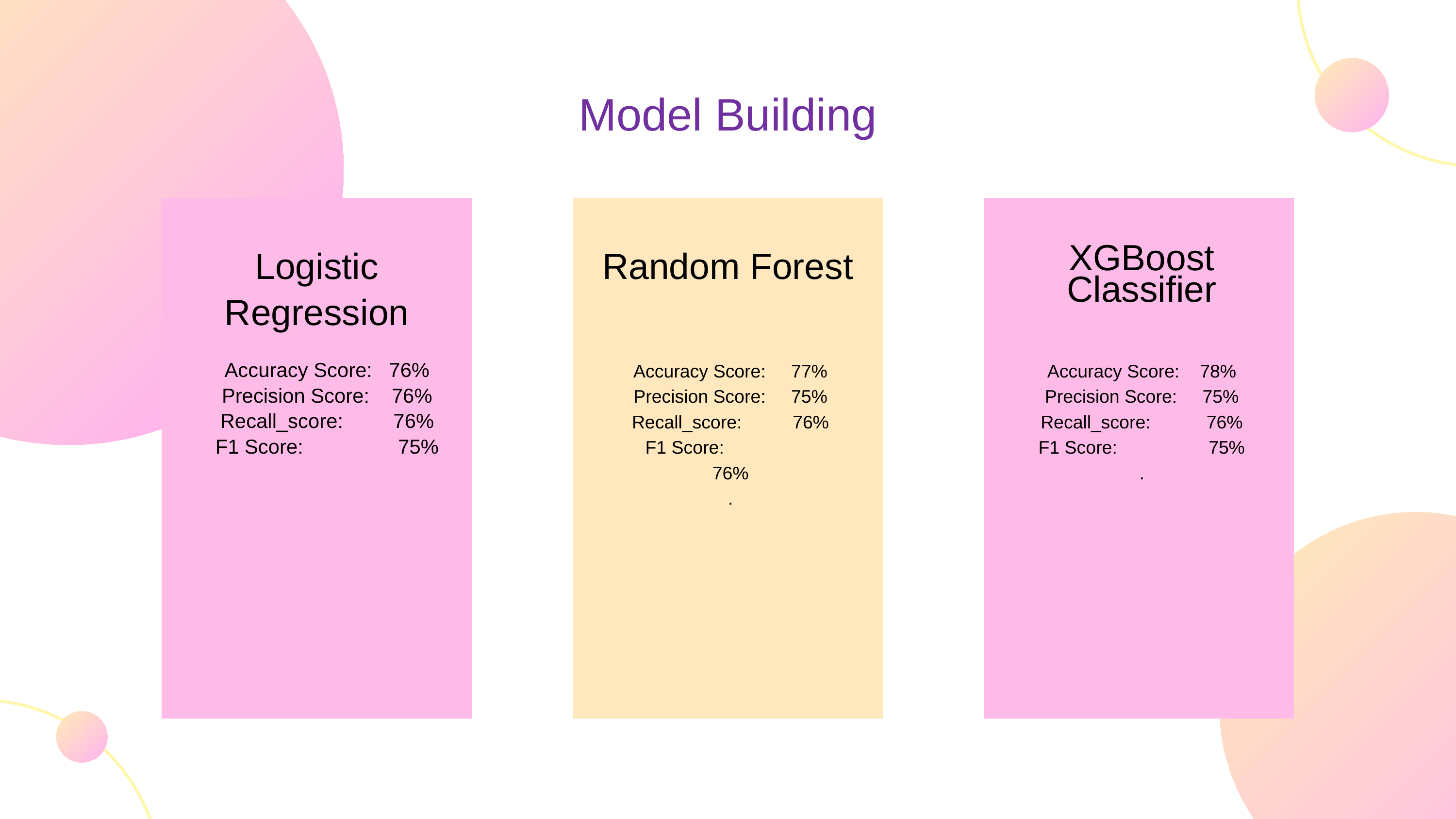

Model Building

Logistic Regression
Random Forest

XGBoost Classifier

Accuracy Score:   76%
Precision Score:    76%
Recall_score:         76%
F1 Score:                 75%
Accuracy Score:     77%
Precision Score:     75%
Recall_score:          76%
F1 Score:                   76%
.
Accuracy Score:    78%
Precision Score:     75%
Recall_score:           76%
F1 Score:                  75%
.